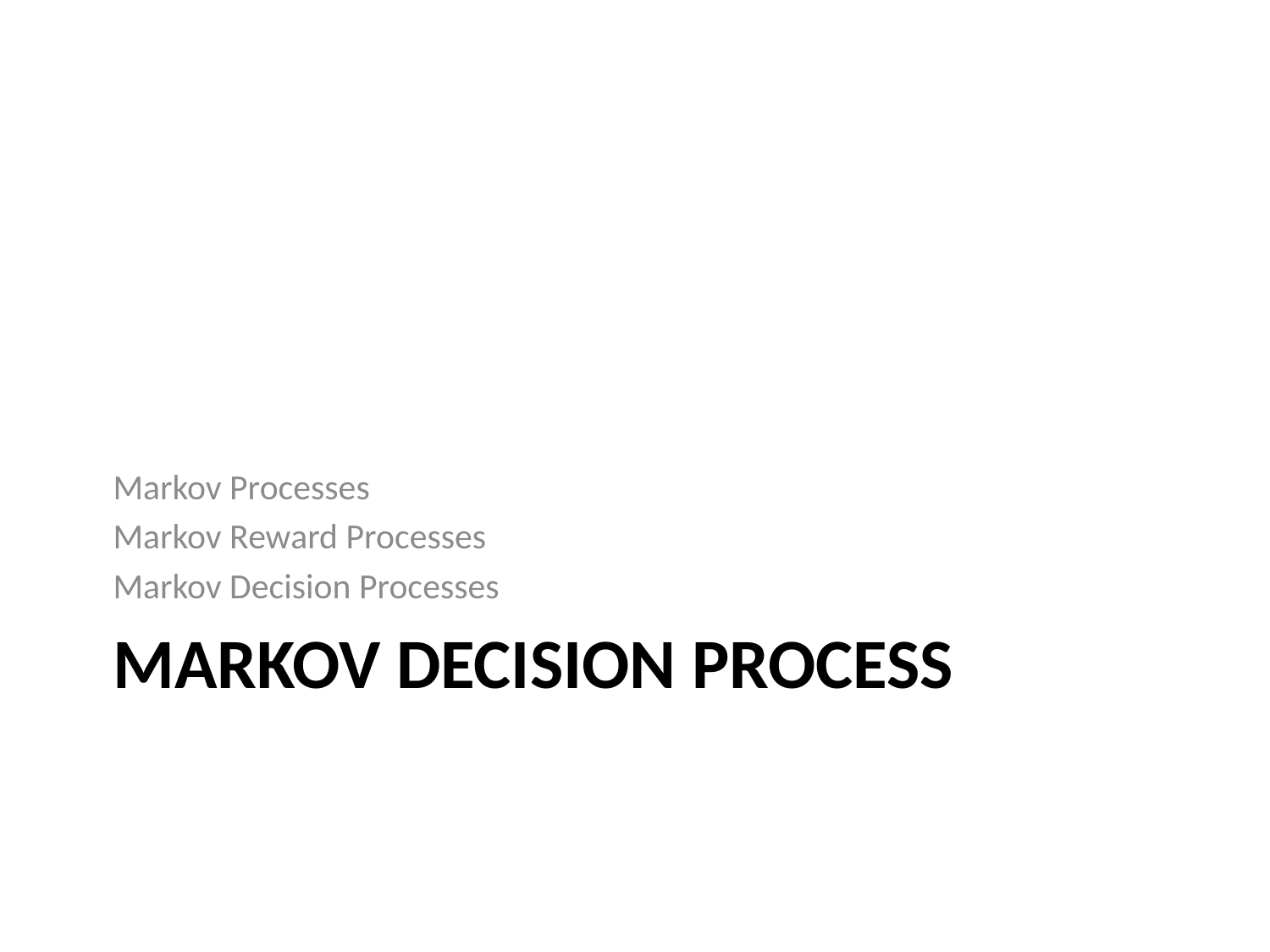

Markov Processes
Markov Reward Processes
Markov Decision Processes
# Markov Decision Process